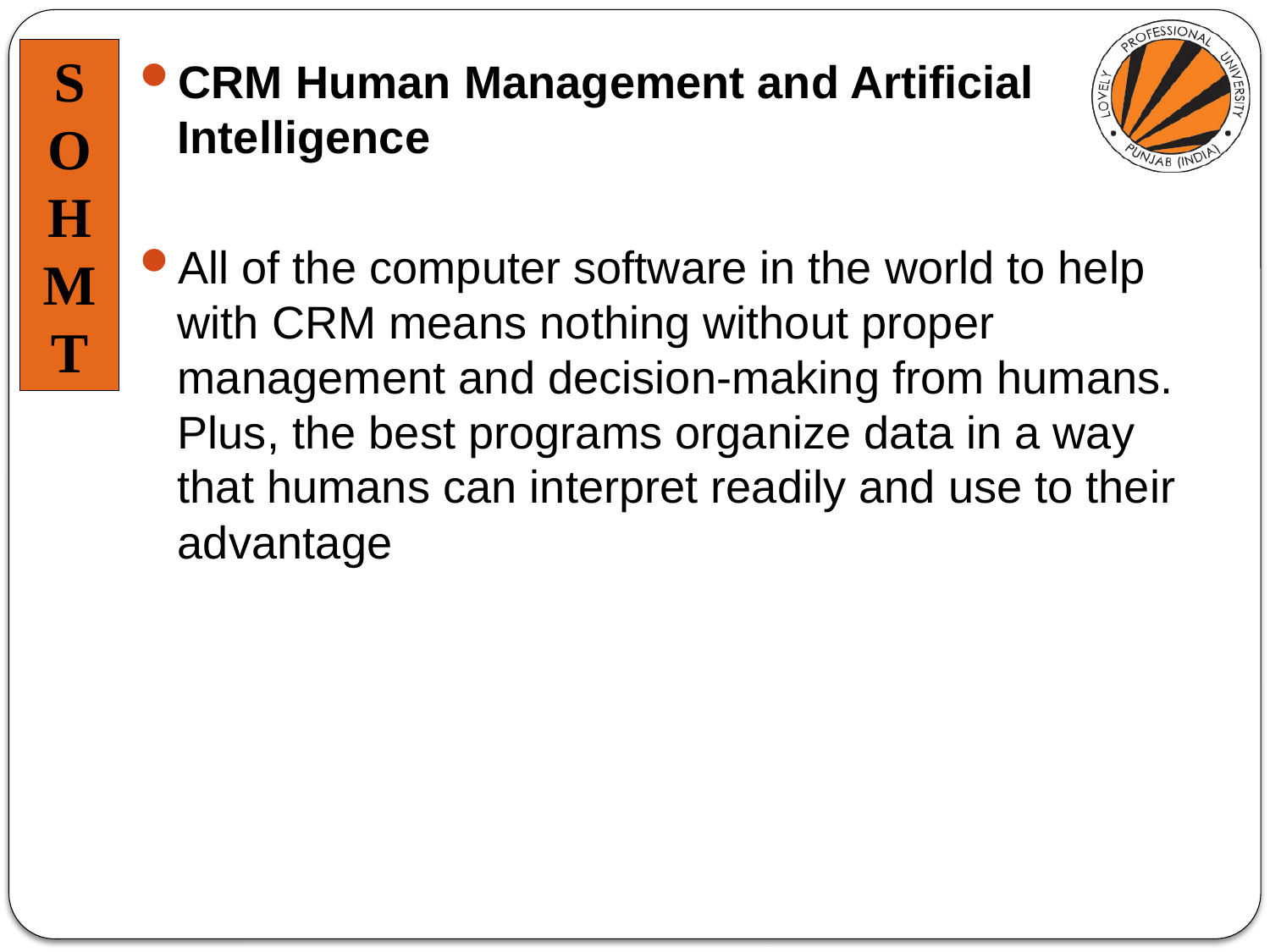

CRM Human Management and Artificial Intelligence

All of the computer software in the world to help with CRM means nothing without proper management and decision-making from humans. Plus, the best programs organize data in a way that humans can interpret readily and use to their advantage